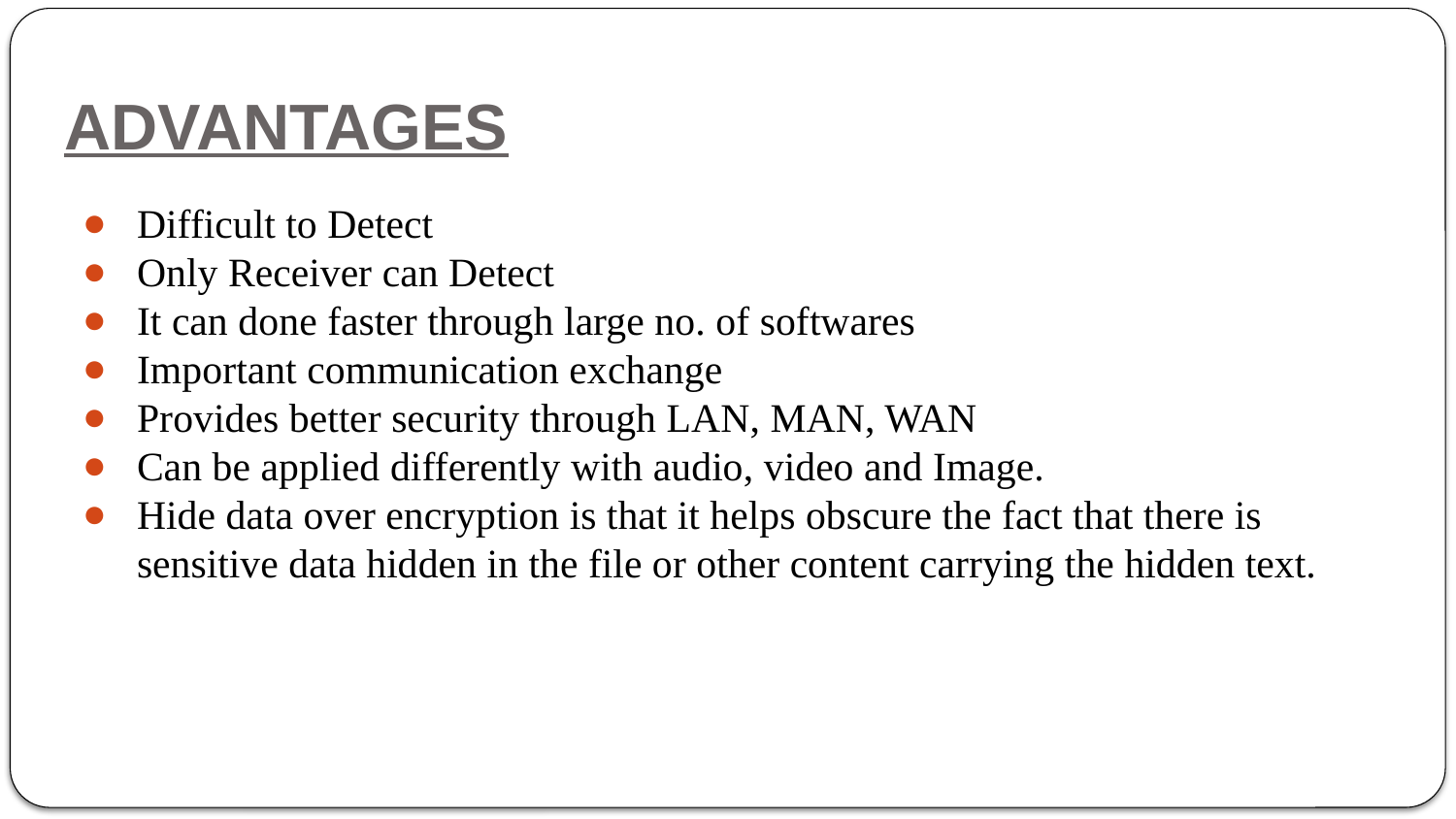

# ADVANTAGES
Difficult to Detect
Only Receiver can Detect
It can done faster through large no. of softwares
Important communication exchange
Provides better security through LAN, MAN, WAN
Can be applied differently with audio, video and Image.
Hide data over encryption is that it helps obscure the fact that there is sensitive data hidden in the file or other content carrying the hidden text.